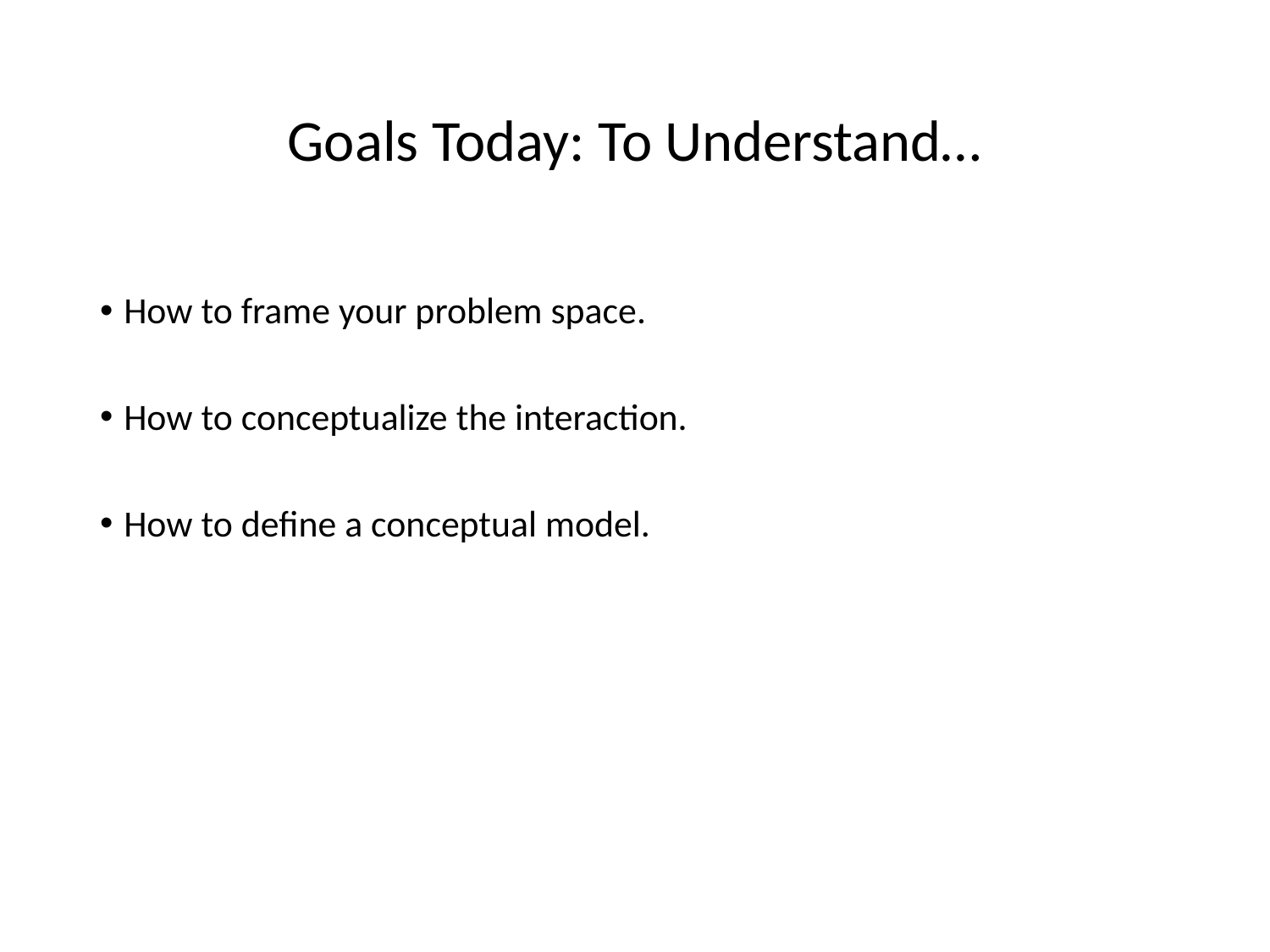

# Goals Today: To Understand…
How to frame your problem space.

How to conceptualize the interaction.

How to define a conceptual model.